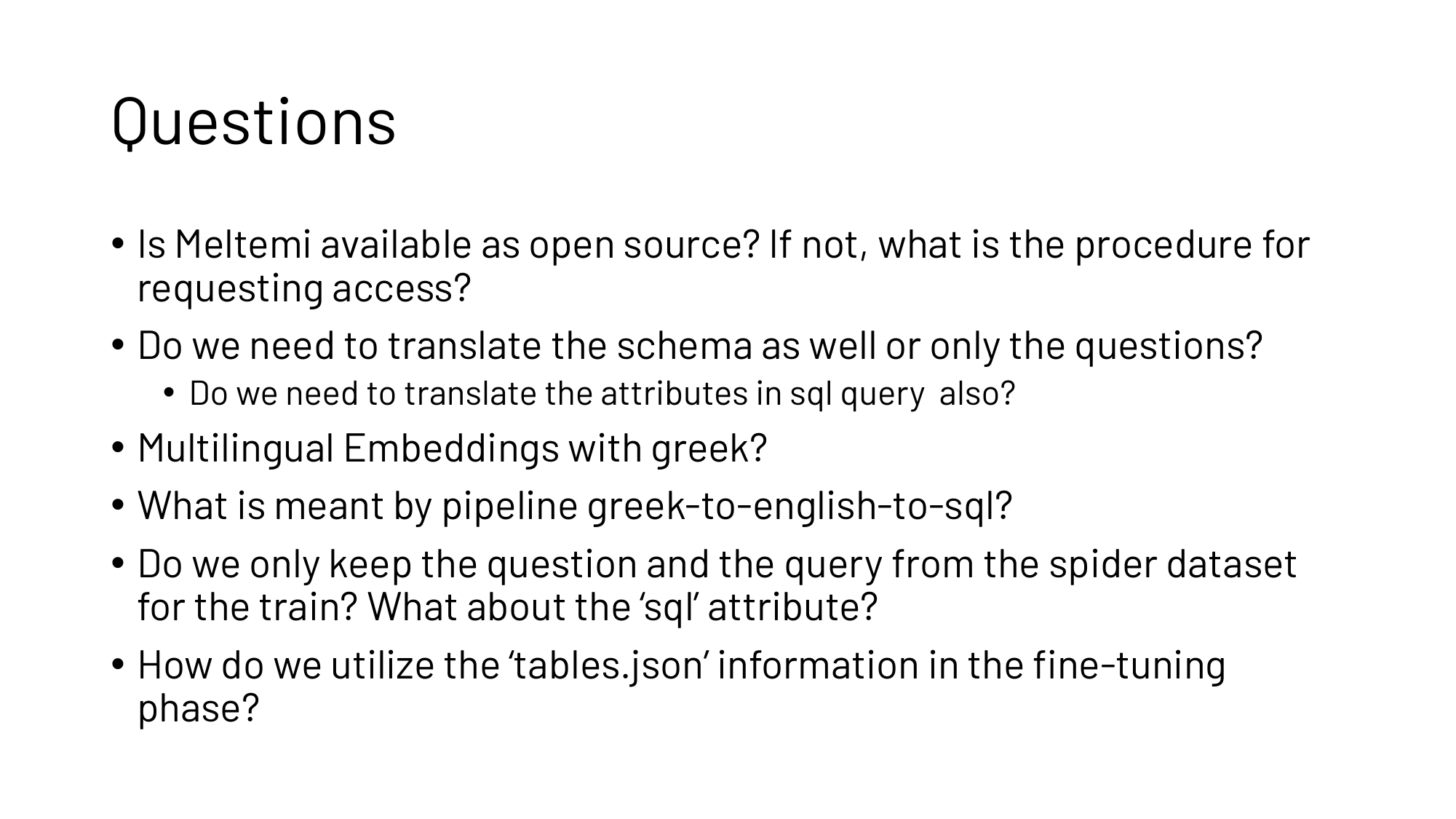

# Questions
Is Meltemi available as open source? If not, what is the procedure for requesting access?
Do we need to translate the schema as well or only the questions?
Do we need to translate the attributes in sql query  also?
Multilingual Embeddings with greek?
What is meant by pipeline greek-to-english-to-sql?
Do we only keep the question and the query from the spider dataset for the train? What about the ‘sql’ attribute?
How do we utilize the ‘tables.json’ information in the fine-tuning phase?